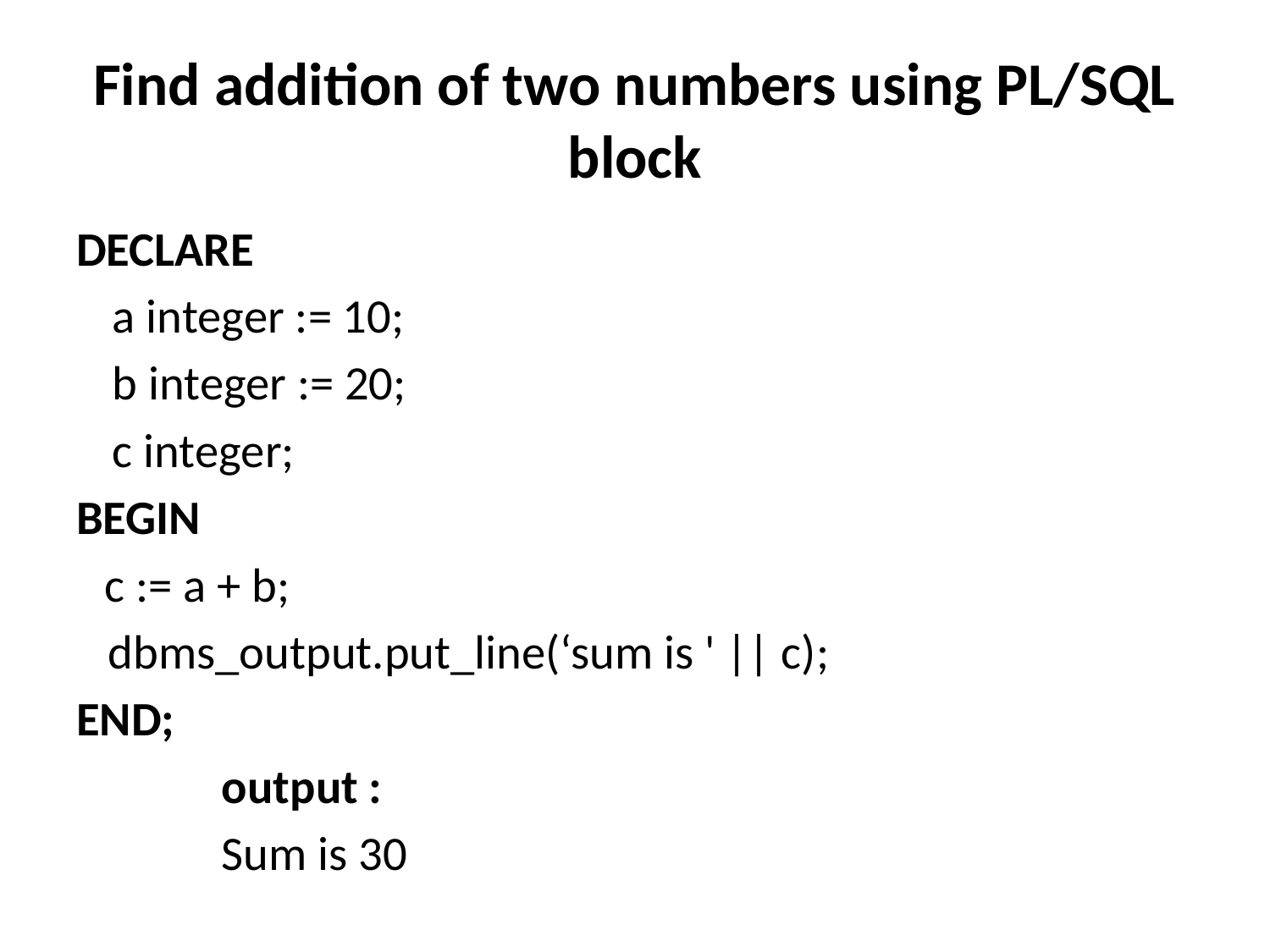

# Find addition of two numbers using PL/SQL block
DECLARE
a integer := 10;
b integer := 20;
c integer;
BEGIN
c := a + b;
 dbms_output.put_line(‘sum is ' || c);
END;
output :
Sum is 30